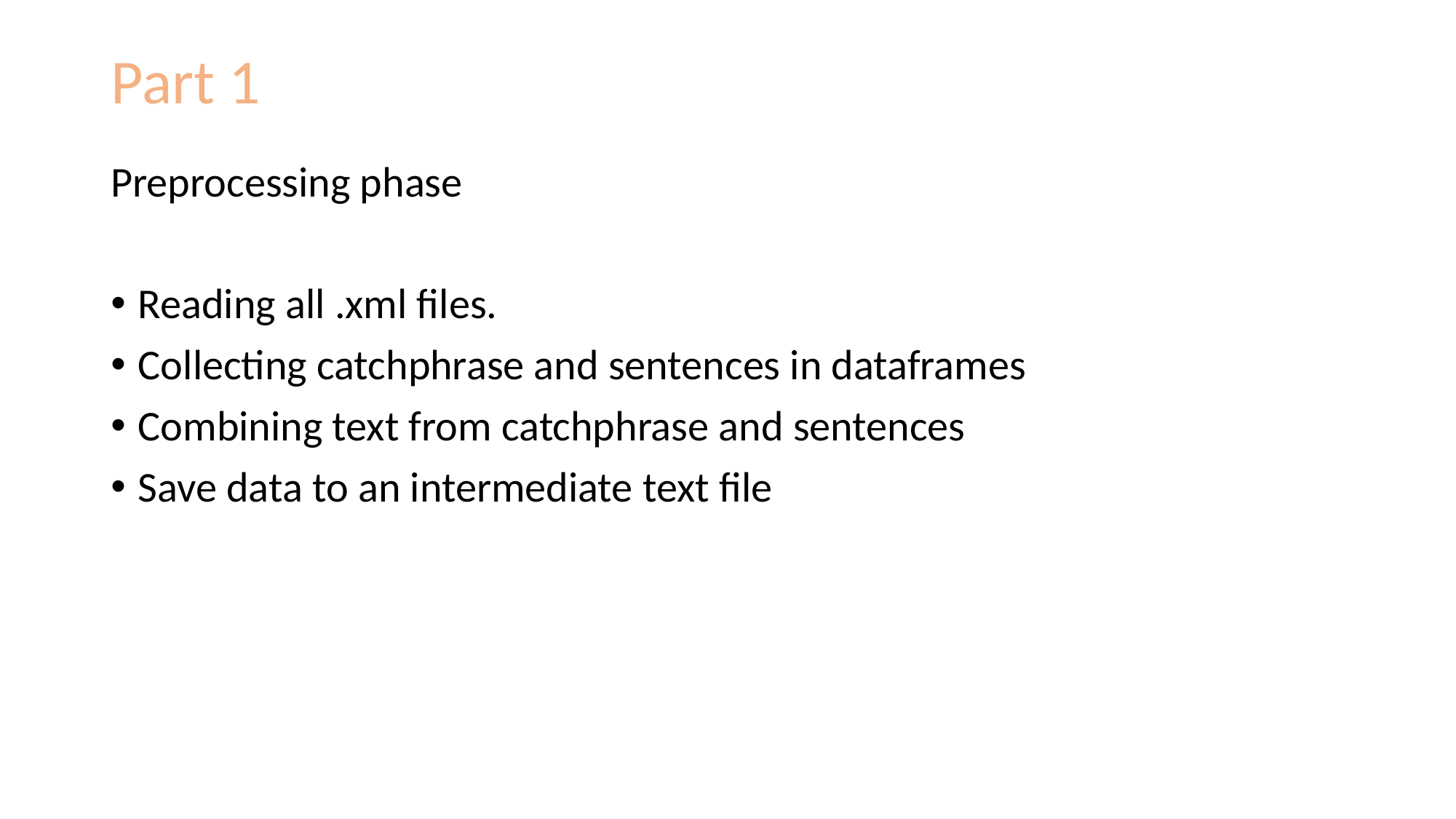

# Part 1
Preprocessing phase

Reading all .xml files.
Collecting catchphrase and sentences in dataframes
Combining text from catchphrase and sentences
Save data to an intermediate text file